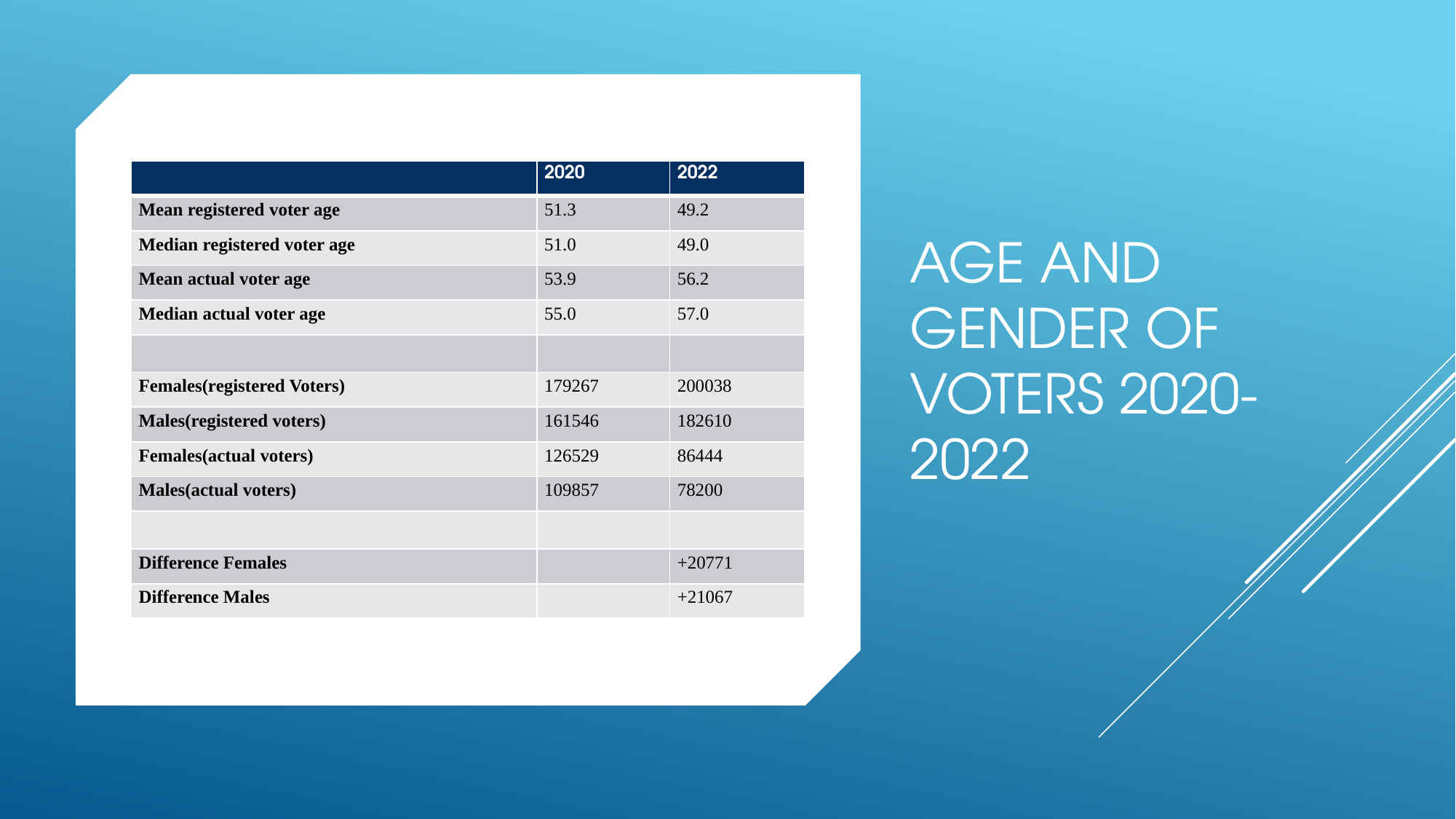

# Age and Gender of Voters 2020-2022
|  | 2020 | 2022 |
| --- | --- | --- |
| Mean registered voter age | 51.3 | 49.2 |
| Median registered voter age | 51.0 | 49.0 |
| Mean actual voter age | 53.9 | 56.2 |
| Median actual voter age | 55.0 | 57.0 |
|  |  |  |
| Females(registered Voters) | 179267 | 200038 |
| Males(registered voters) | 161546 | 182610 |
| Females(actual voters) | 126529 | 86444 |
| Males(actual voters) | 109857 | 78200 |
|  |  |  |
| Difference Females |  | +20771 |
| Difference Males |  | +21067 |